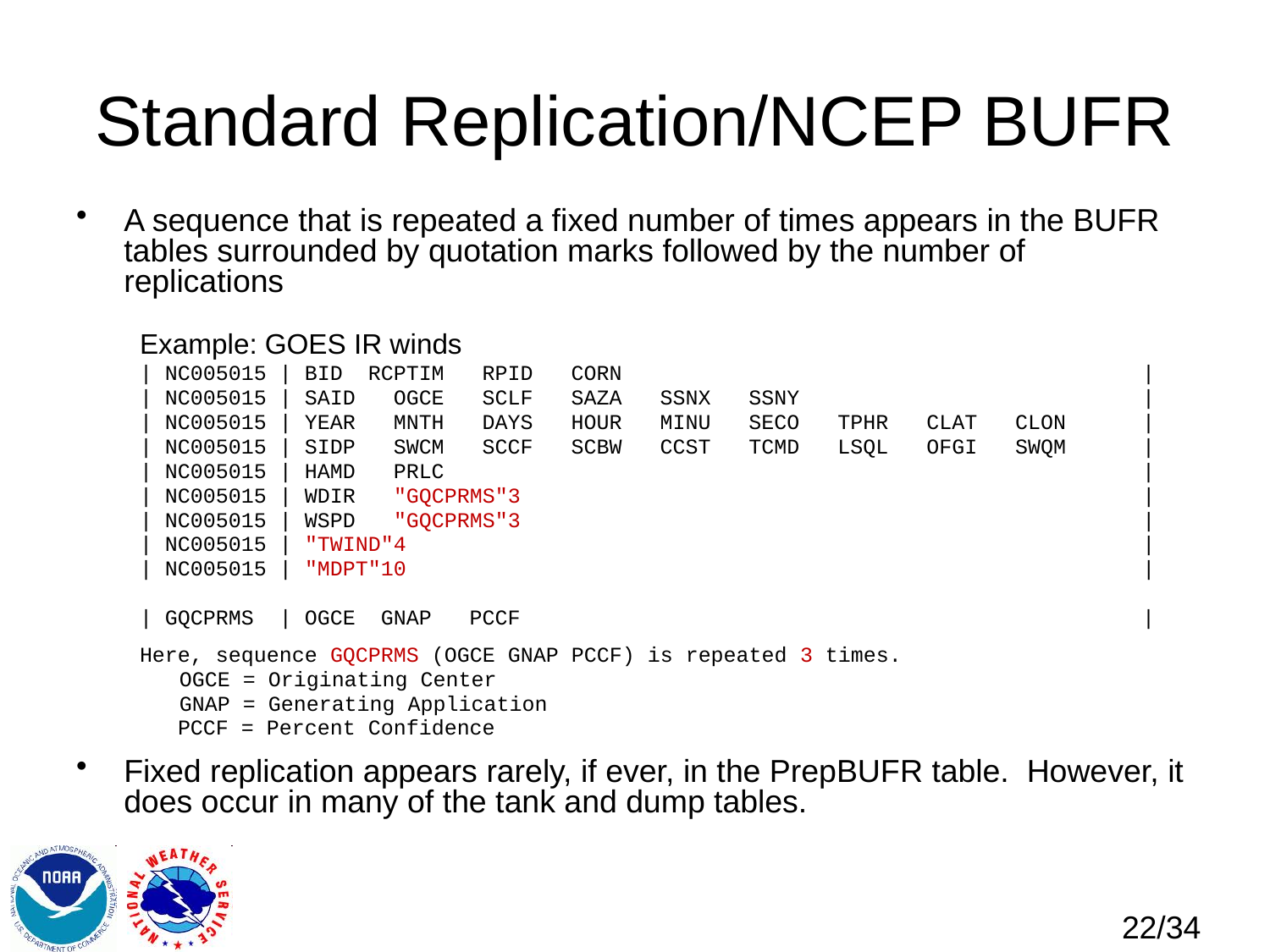

# Standard Replication/NCEP BUFR
A sequence that is repeated a fixed number of times appears in the BUFR tables surrounded by quotation marks followed by the number of replications

Example: GOES IR winds
| NC005015 | BID  RCPTIM   RPID   CORN                                         |
| NC005015 | SAID   OGCE   SCLF   SAZA   SSNX   SSNY                           |
| NC005015 | YEAR   MNTH   DAYS   HOUR   MINU   SECO   TPHR   CLAT   CLON      |
| NC005015 | SIDP   SWCM   SCCF   SCBW   CCST   TCMD   LSQL   OFGI   SWQM      |
| NC005015 | HAMD   PRLC                                                       |
| NC005015 | WDIR   "GQCPRMS"3                                                 |
| NC005015 | WSPD   "GQCPRMS"3                                                 |
| NC005015 | "TWIND"4                                                          |
| NC005015 | "MDPT"10                                                          |

| GQCPRMS  | OGCE  GNAP   PCCF                                                 |

Here, sequence GQCPRMS (OGCE GNAP PCCF) is repeated 3 times.
	OGCE = Originating Center
	GNAP = Generating Application
   PCCF = Percent Confidence

Fixed replication appears rarely, if ever, in the PrepBUFR table.  However, it does occur in many of the tank and dump tables.